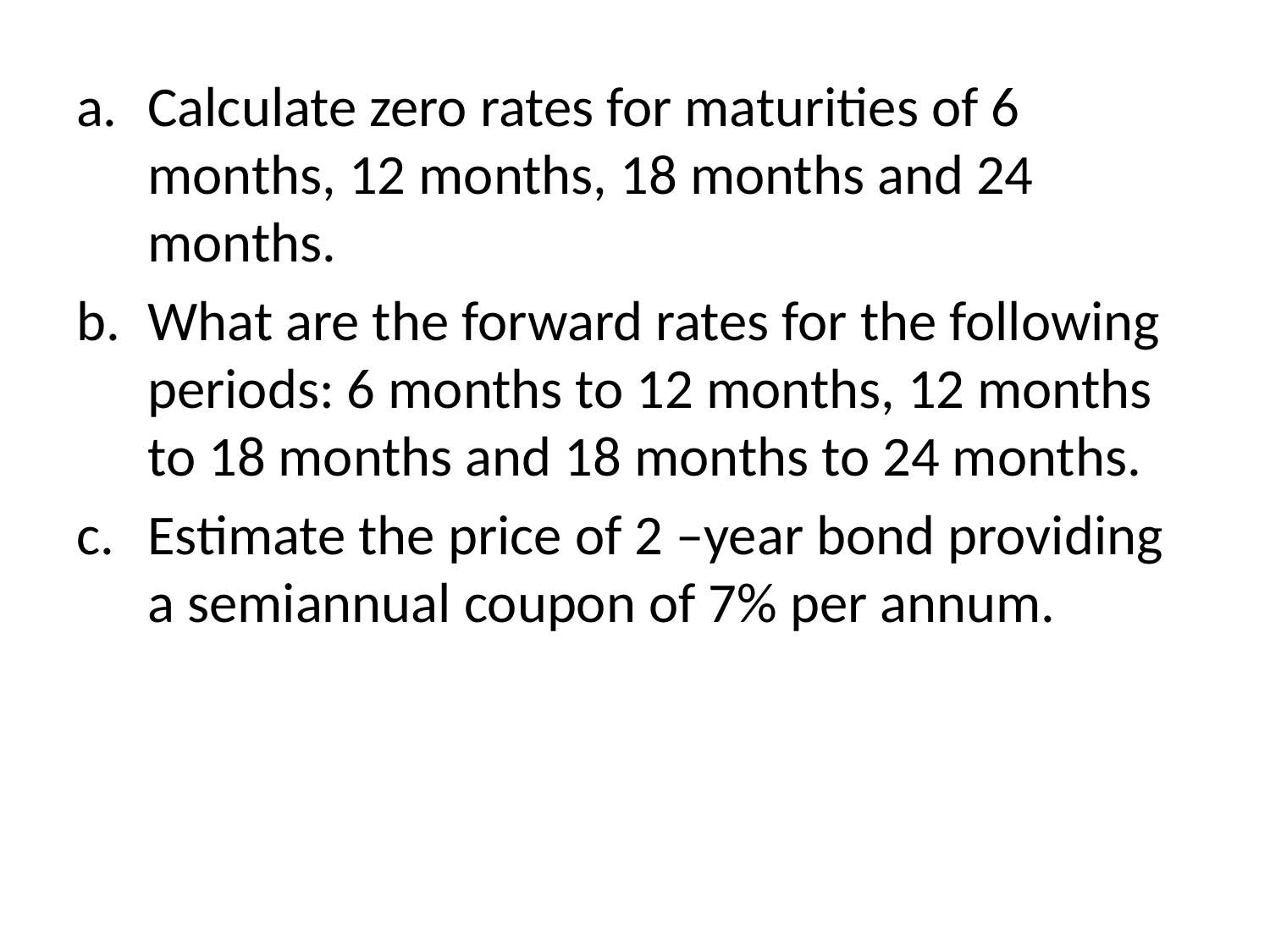

Calculate zero rates for maturities of 6 months, 12 months, 18 months and 24 months.
What are the forward rates for the following periods: 6 months to 12 months, 12 months to 18 months and 18 months to 24 months.
Estimate the price of 2 –year bond providing a semiannual coupon of 7% per annum.